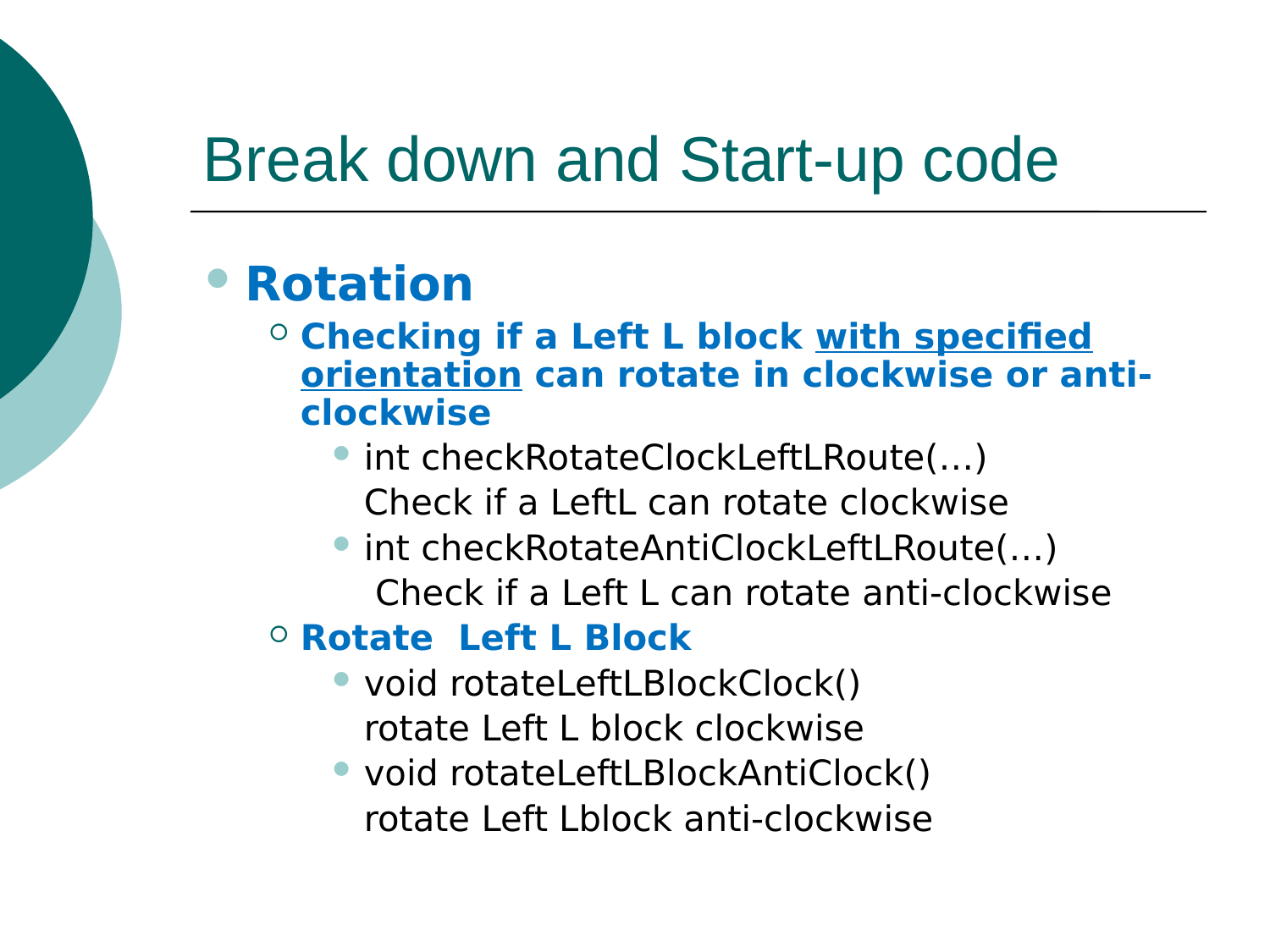

# Break down and Start-up code
Rotation
Checking if a Left L block with specified orientation can rotate in clockwise or anti-clockwise
int checkRotateClockLeftLRoute(…)
	Check if a LeftL can rotate clockwise
int checkRotateAntiClockLeftLRoute(…)
	 Check if a Left L can rotate anti-clockwise
Rotate  Left L Block
void rotateLeftLBlockClock()
	rotate Left L block clockwise
void rotateLeftLBlockAntiClock()
	rotate Left Lblock anti-clockwise